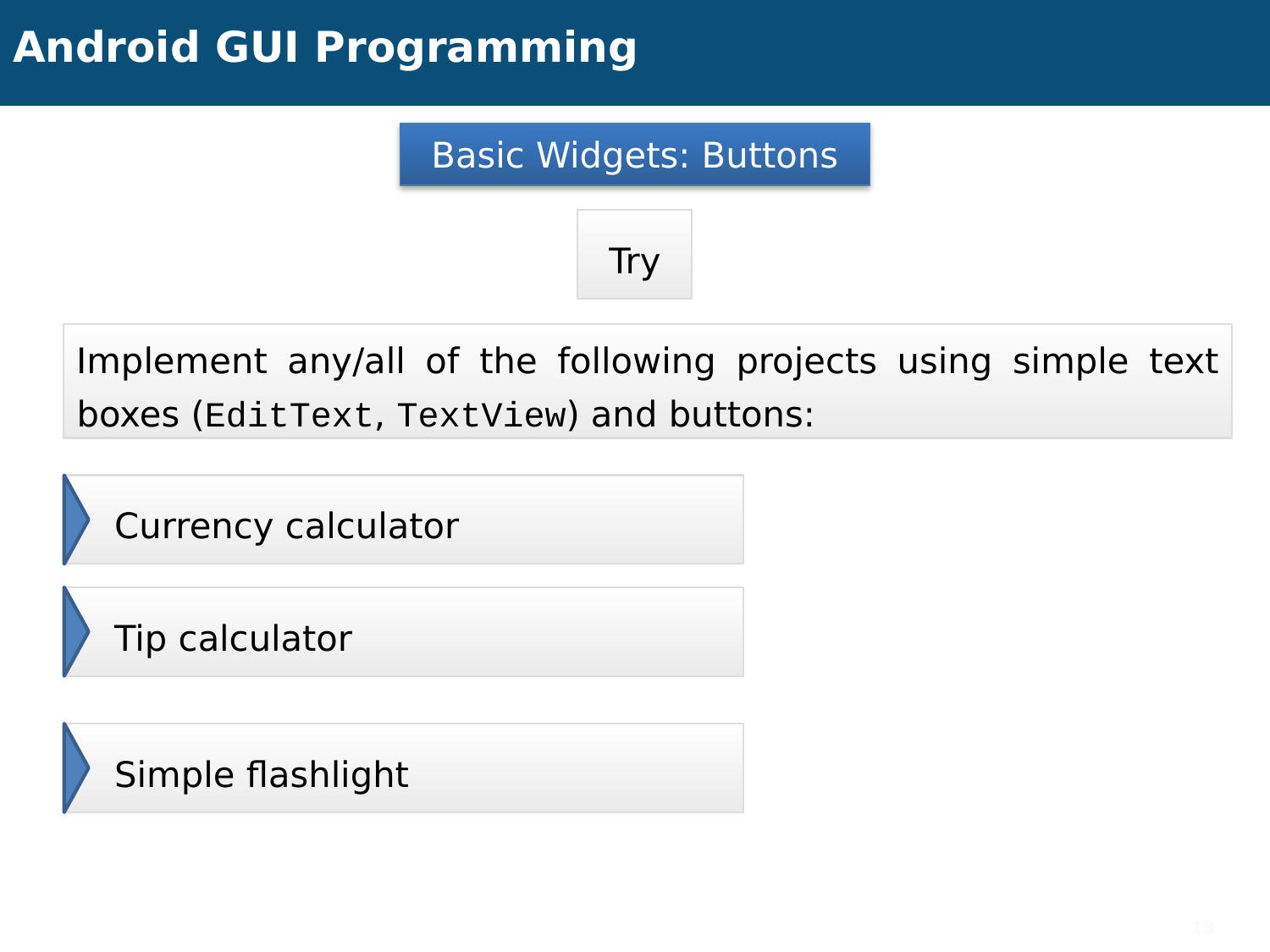

# Android GUI Programming
Basic Widgets: Buttons
Try
Implement any/all of the following projects using simple text boxes (EditText, TextView) and buttons:
Currency calculator

Tip calculator

Simple flashlight